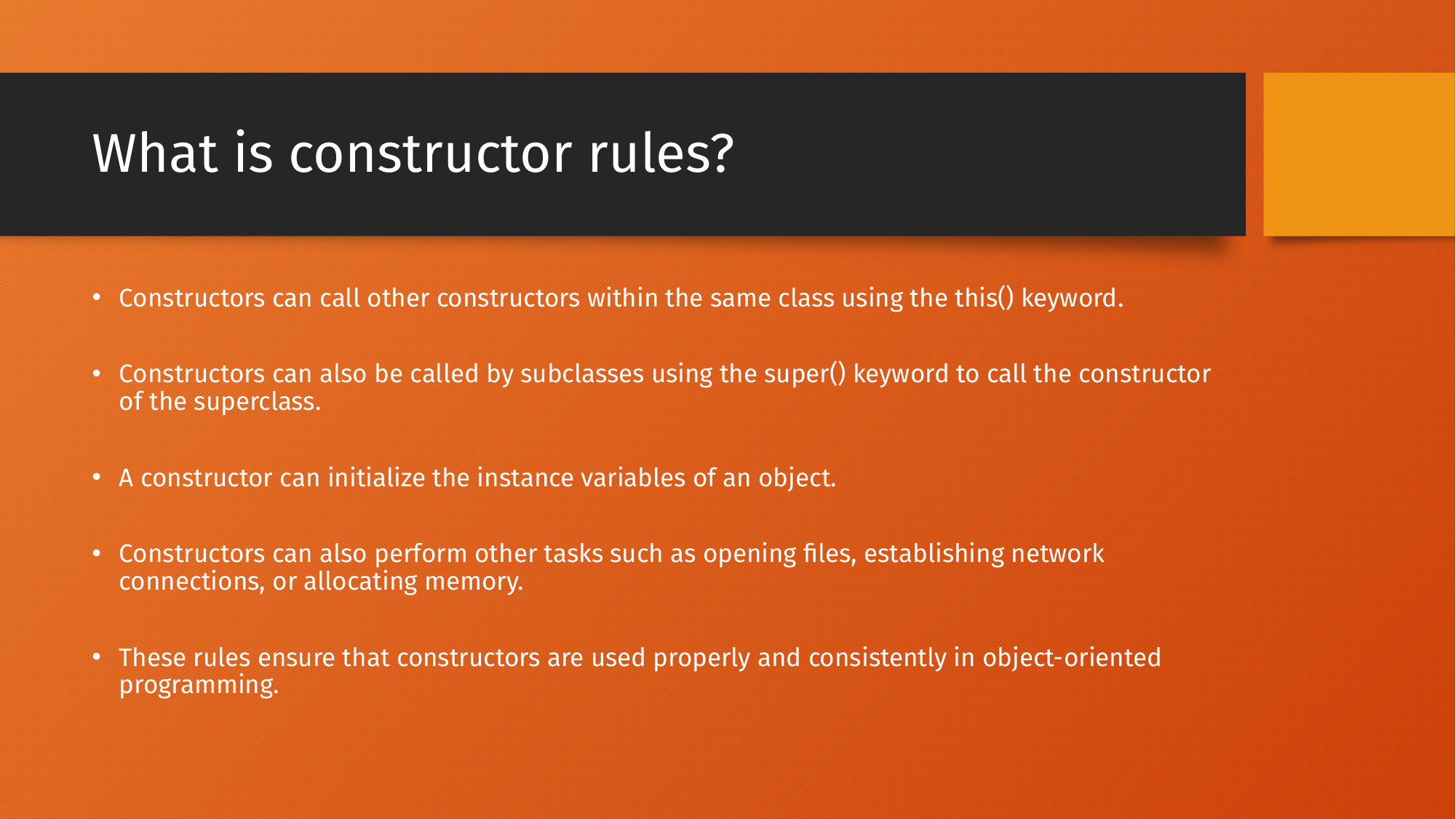

# What is constructor rules?
Constructors can call other constructors within the same class using the this() keyword.

Constructors can also be called by subclasses using the super() keyword to call the constructor of the superclass.

A constructor can initialize the instance variables of an object.

Constructors can also perform other tasks such as opening files, establishing network connections, or allocating memory.

These rules ensure that constructors are used properly and consistently in object-oriented programming.